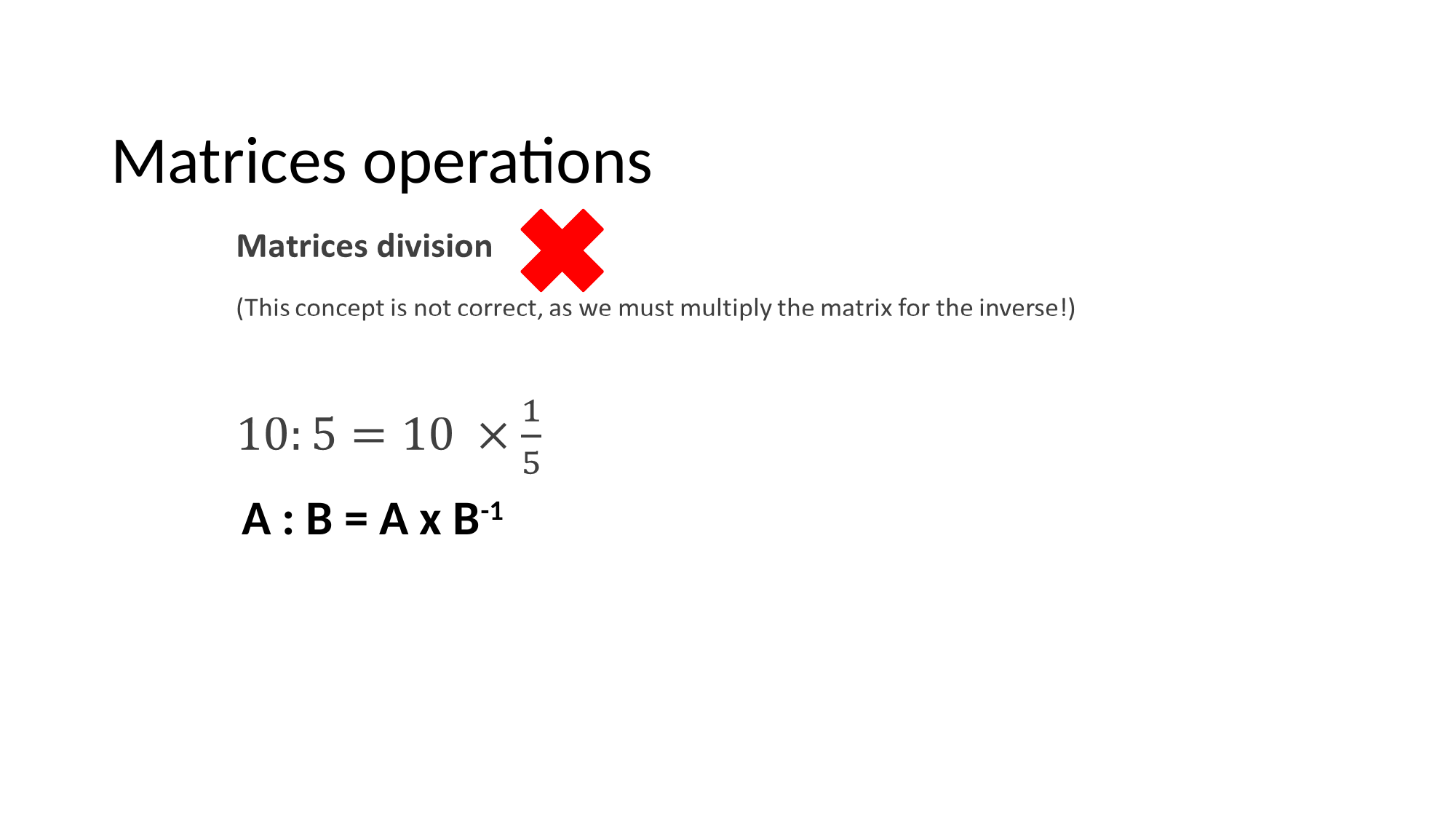

# Matrices operations

A : B = A x B-1